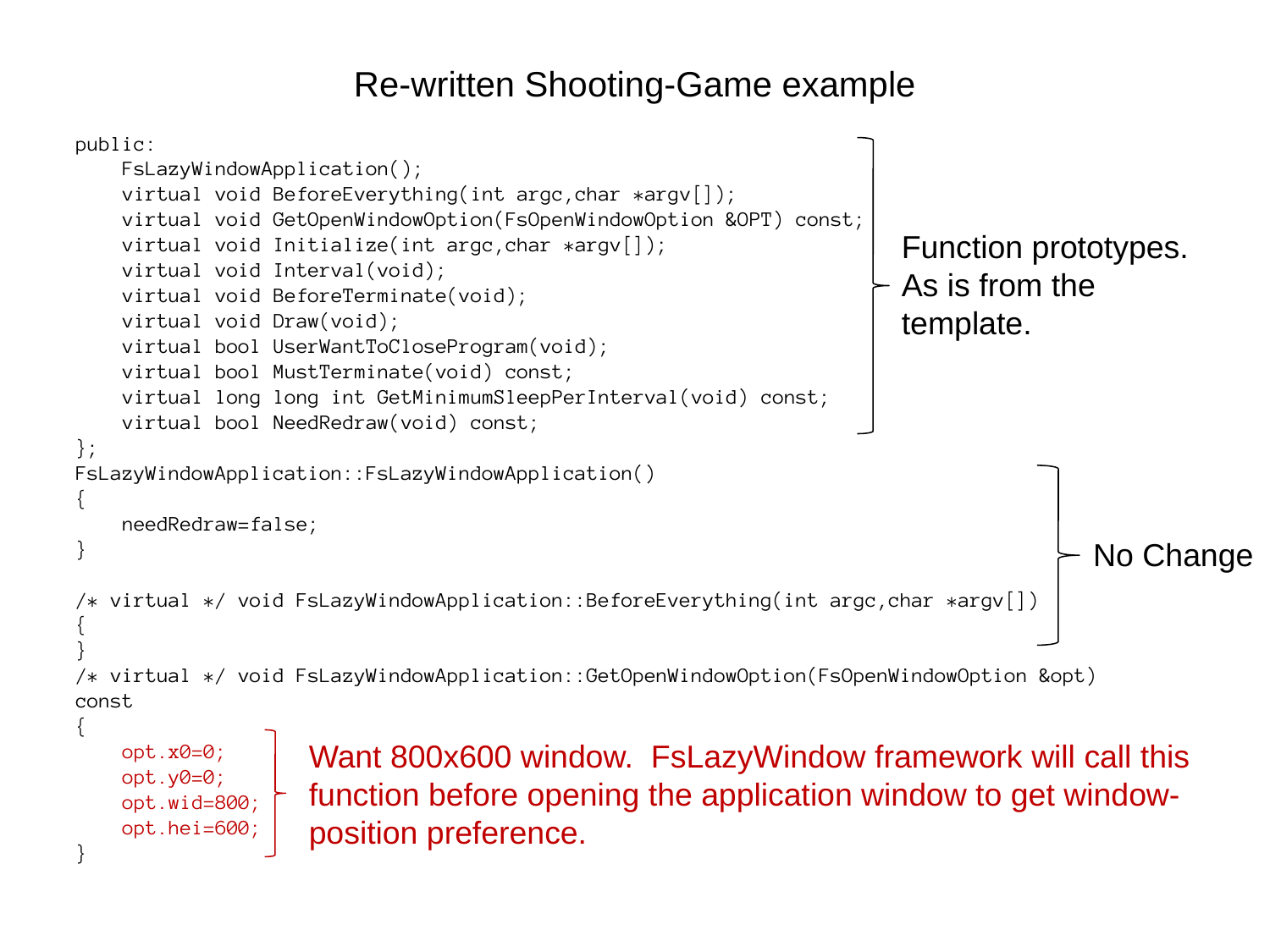

# Re-written Shooting-Game example
public:
    FsLazyWindowApplication();
    virtual void BeforeEverything(int argc,char *argv[]);
    virtual void GetOpenWindowOption(FsOpenWindowOption &OPT) const;
    virtual void Initialize(int argc,char *argv[]);
    virtual void Interval(void);
    virtual void BeforeTerminate(void);
    virtual void Draw(void);
    virtual bool UserWantToCloseProgram(void);
    virtual bool MustTerminate(void) const;
    virtual long long int GetMinimumSleepPerInterval(void) const;
    virtual bool NeedRedraw(void) const;
};
FsLazyWindowApplication::FsLazyWindowApplication()
{
    needRedraw=false;
}

/* virtual */ void FsLazyWindowApplication::BeforeEverything(int argc,char *argv[])
{
}
/* virtual */ void FsLazyWindowApplication::GetOpenWindowOption(FsOpenWindowOption &opt) const
{
    opt.x0=0;
    opt.y0=0;
    opt.wid=800;
    opt.hei=600;
}

Function prototypes.  As is from the template.

No Change

Want 800x600 window.  FsLazyWindow framework will call this function before opening the application window to get window-position preference.